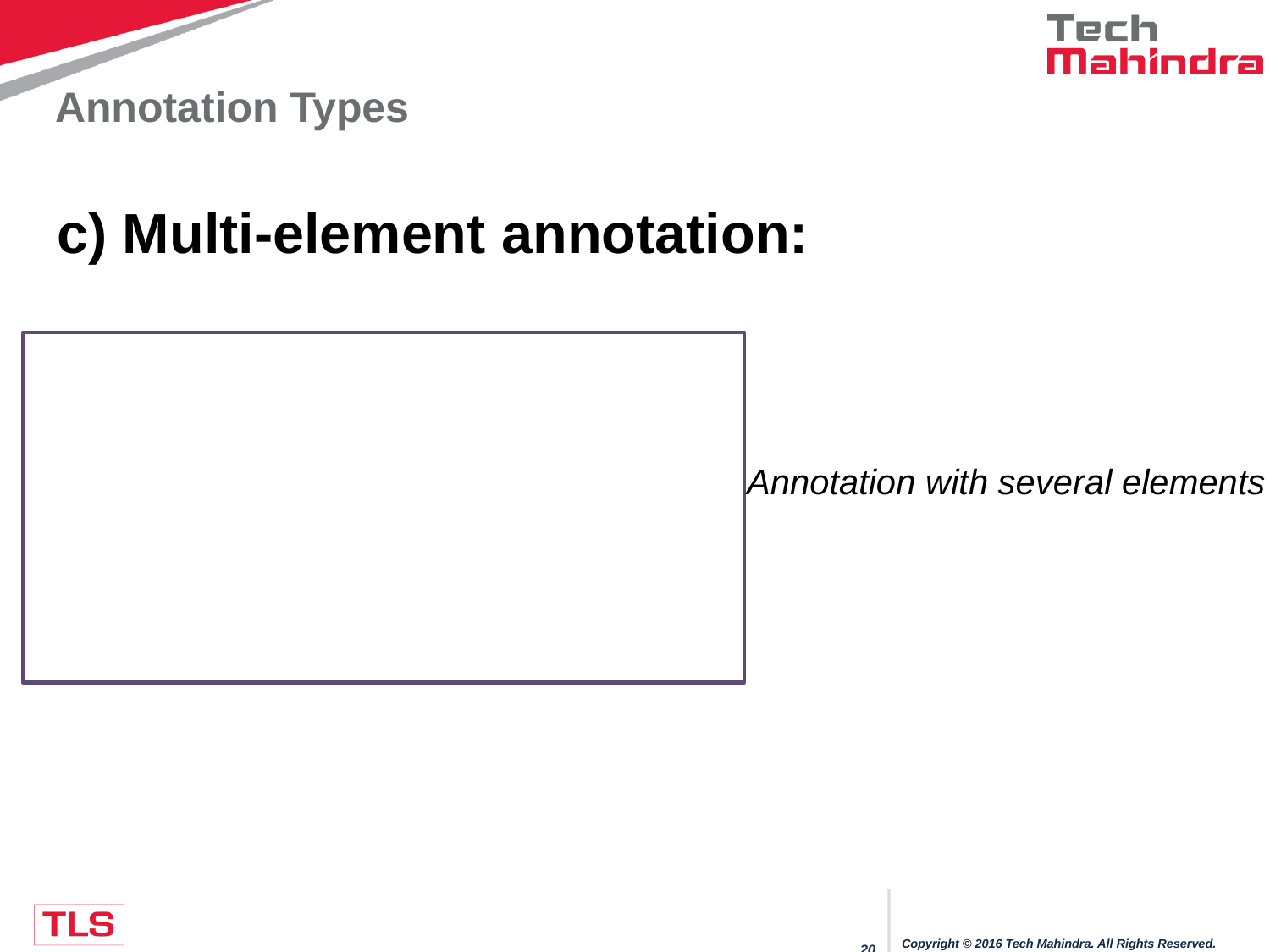

# Annotation Types
c) Multi-element annotation:

@interface MyMultiValuedAnno {

 String val1() default "default value";

 int val2() default 42;

}

@MyMultiValuedAnno

class annotatedClass1 {···}

@MyMultiValuedAnno(val1="Hello", val2=11)

class annotatedClass2 {···}
Annotation with several elements
Copyright © 2016 Tech Mahindra. All Rights Reserved.